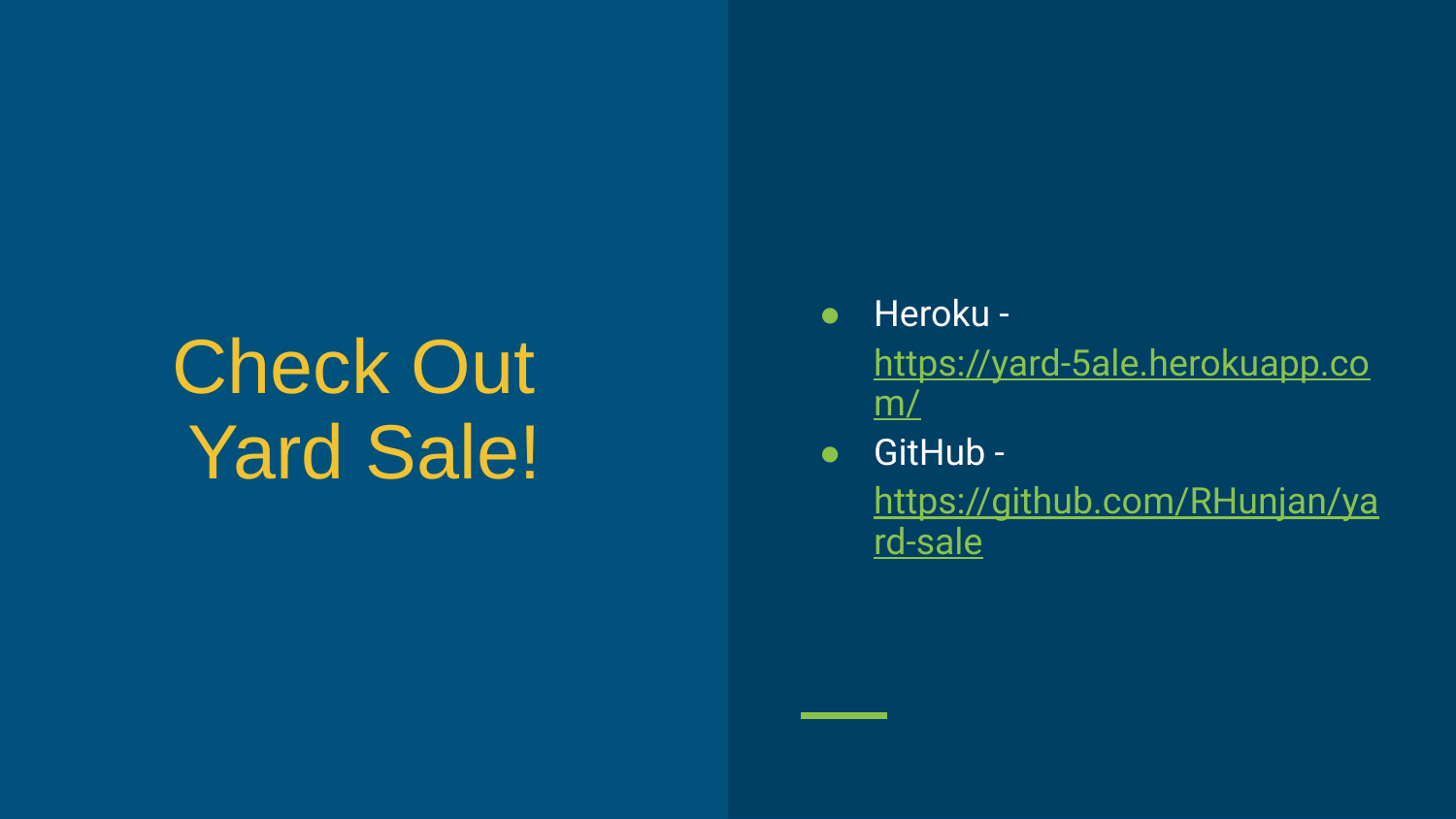

Heroku - https://yard-5ale.herokuapp.com/
GitHub - https://github.com/RHunjan/yard-sale
# Check Out
Yard Sale!